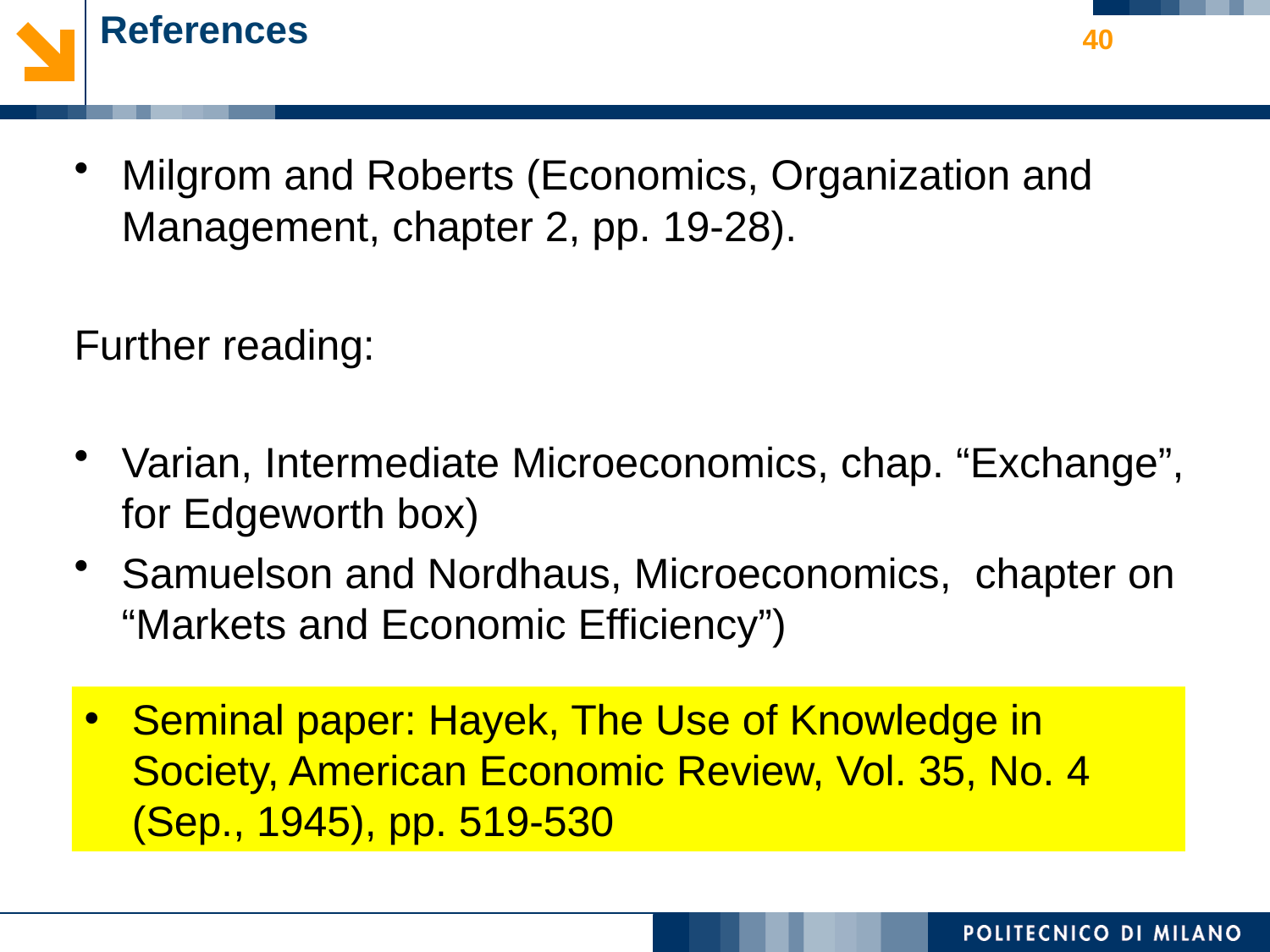

# References
40
Milgrom and Roberts (Economics, Organization and Management, chapter 2, pp. 19-28).

Further reading:

Varian, Intermediate Microeconomics, chap. “Exchange”, for Edgeworth box)
Samuelson and Nordhaus, Microeconomics,  chapter on “Markets and Economic Efficiency”)

Seminal paper: Hayek, The Use of Knowledge in Society, American Economic Review, Vol. 35, No. 4 (Sep., 1945), pp. 519-530